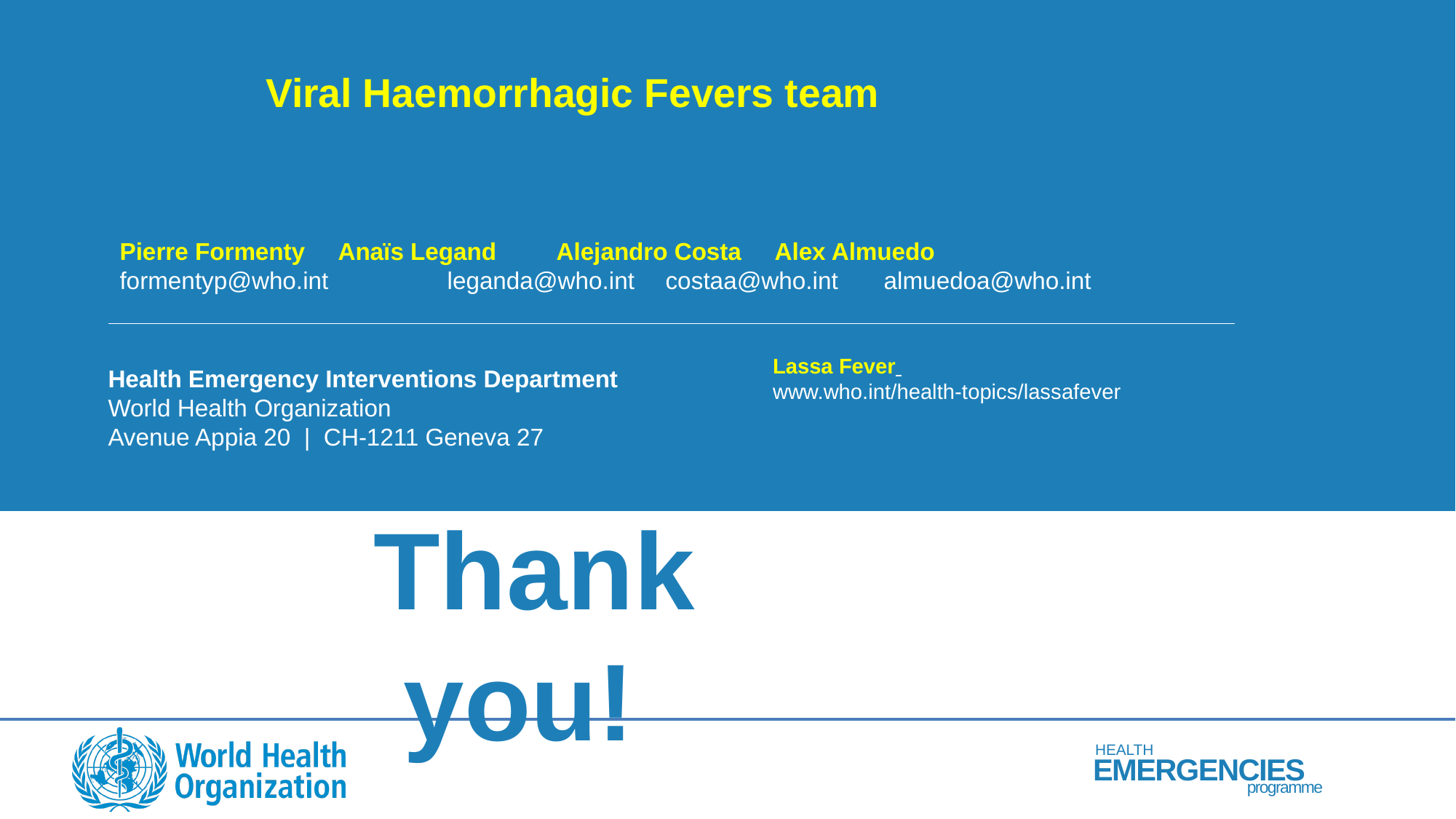

# Viral Haemorrhagic Fevers team
Pierre Formenty	Anaïs Legand	Alejandro Costa	Alex Almuedo
formentyp@who.int       	leganda@who.int 	costaa@who.int   	almuedoa@who.int
Lassa Fever
www.who.int/health-topics/lassafever

Health Emergency Interventions Department
World Health Organization
Avenue Appia 20  |  CH-1211 Geneva 27
Thank you!